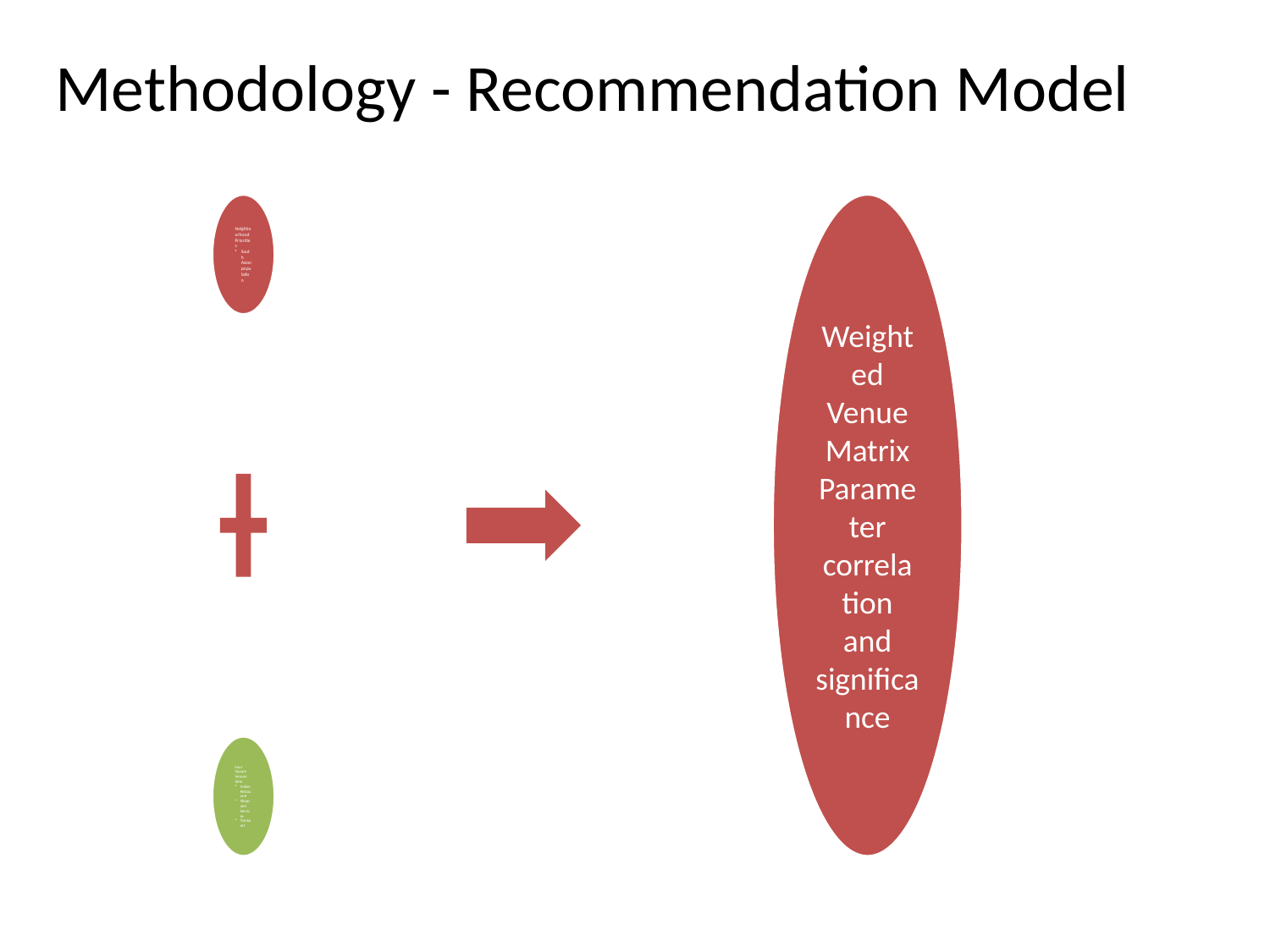

# Methodology - Recommendation Model
Neighbourhood Priorities
South Asian population
Four Square Venues data
Indian Restaurant
Shops and Services
Weighted Venue Matrix
Parameter correlation and significance
Transport